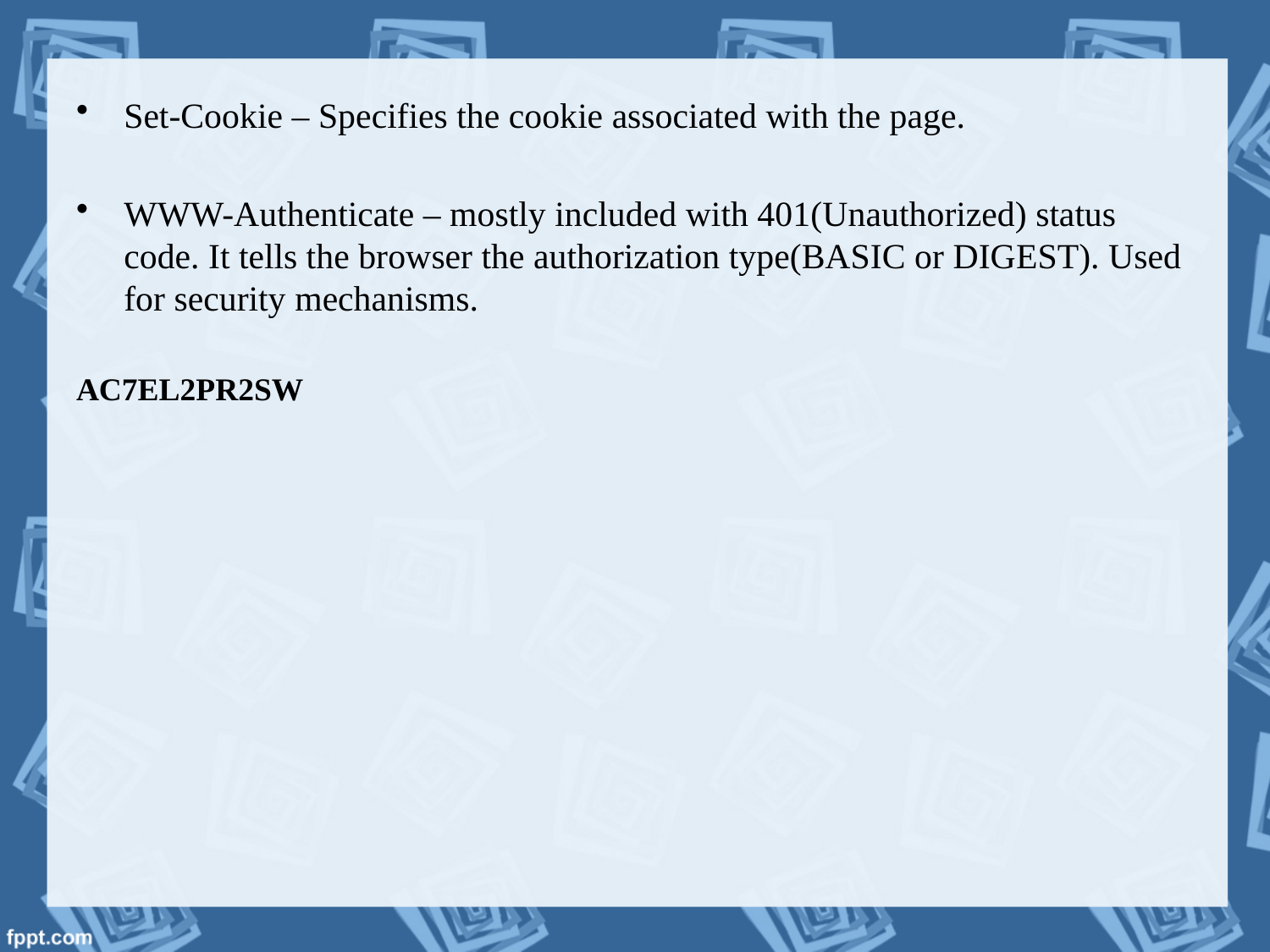

Set-Cookie – Specifies the cookie associated with the page.

WWW-Authenticate – mostly included with 401(Unauthorized) status code. It tells the browser the authorization type(BASIC or DIGEST). Used for security mechanisms.

AC7EL2PR2SW